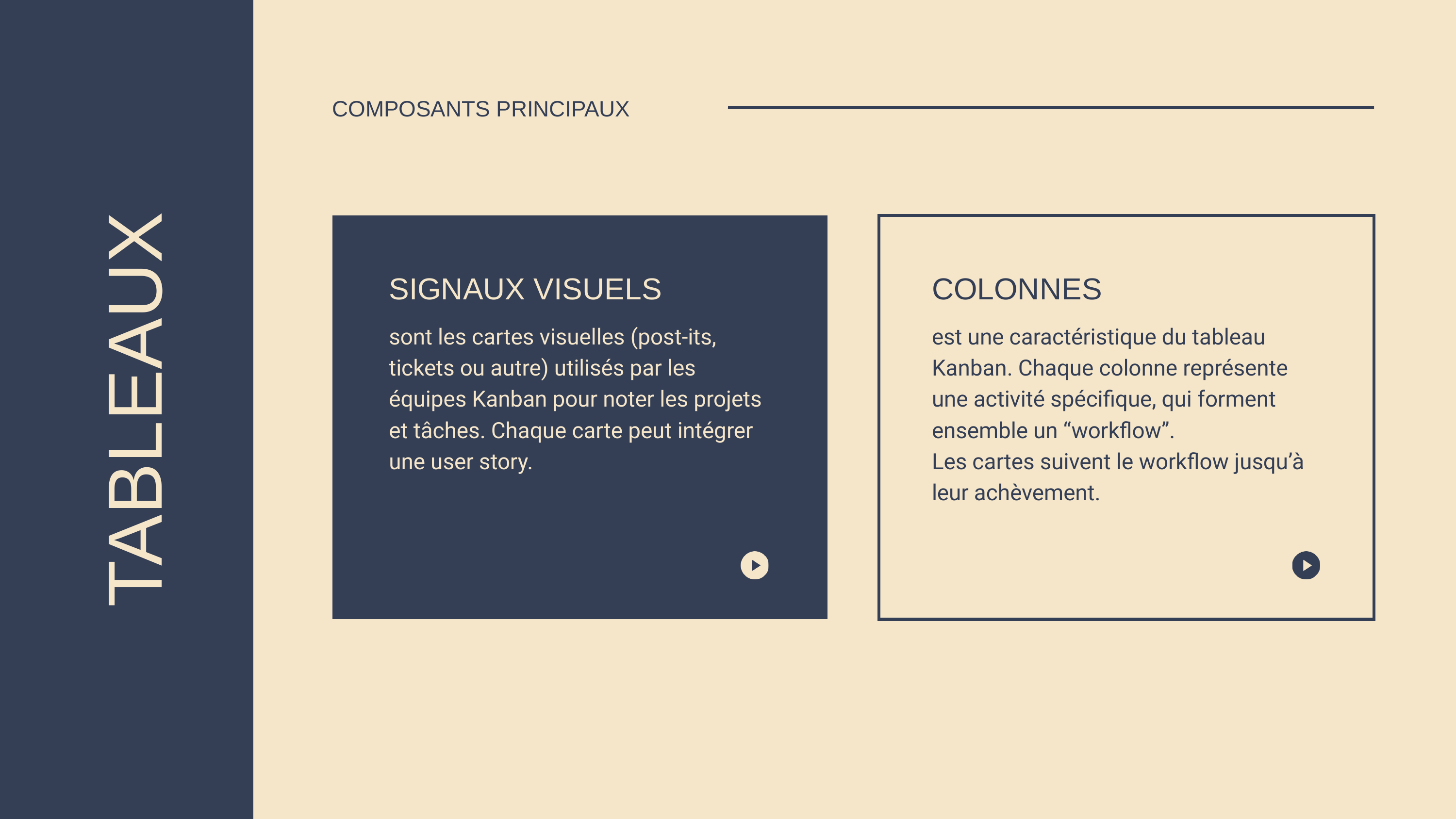

COMPOSANTS PRINCIPAUX

SIGNAUX VISUELS
COLONNES
sont les cartes visuelles (post-its, tickets ou autre) utilisés par les équipes Kanban pour noter les projets et tâches. Chaque carte peut intégrer une user story.
est une caractéristique du tableau Kanban. Chaque colonne représente une activité spécifique, qui forment ensemble un “workflow”.
Les cartes suivent le workflow jusqu’à leur achèvement.

TABLEAUX